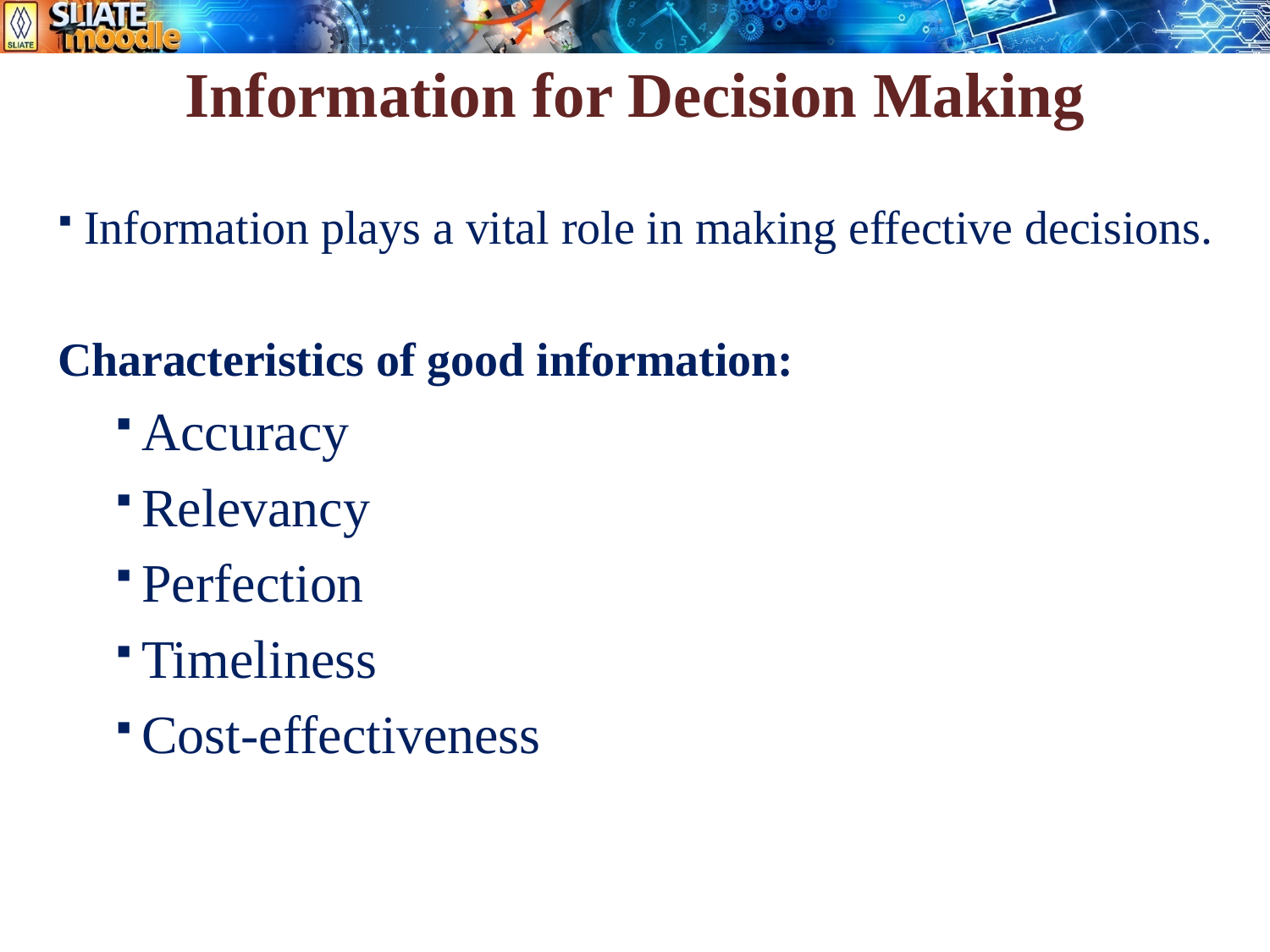

# Information for Decision Making
Information plays a vital role in making effective decisions.

Characteristics of good information:
Accuracy
Relevancy
Perfection
Timeliness
Cost-effectiveness